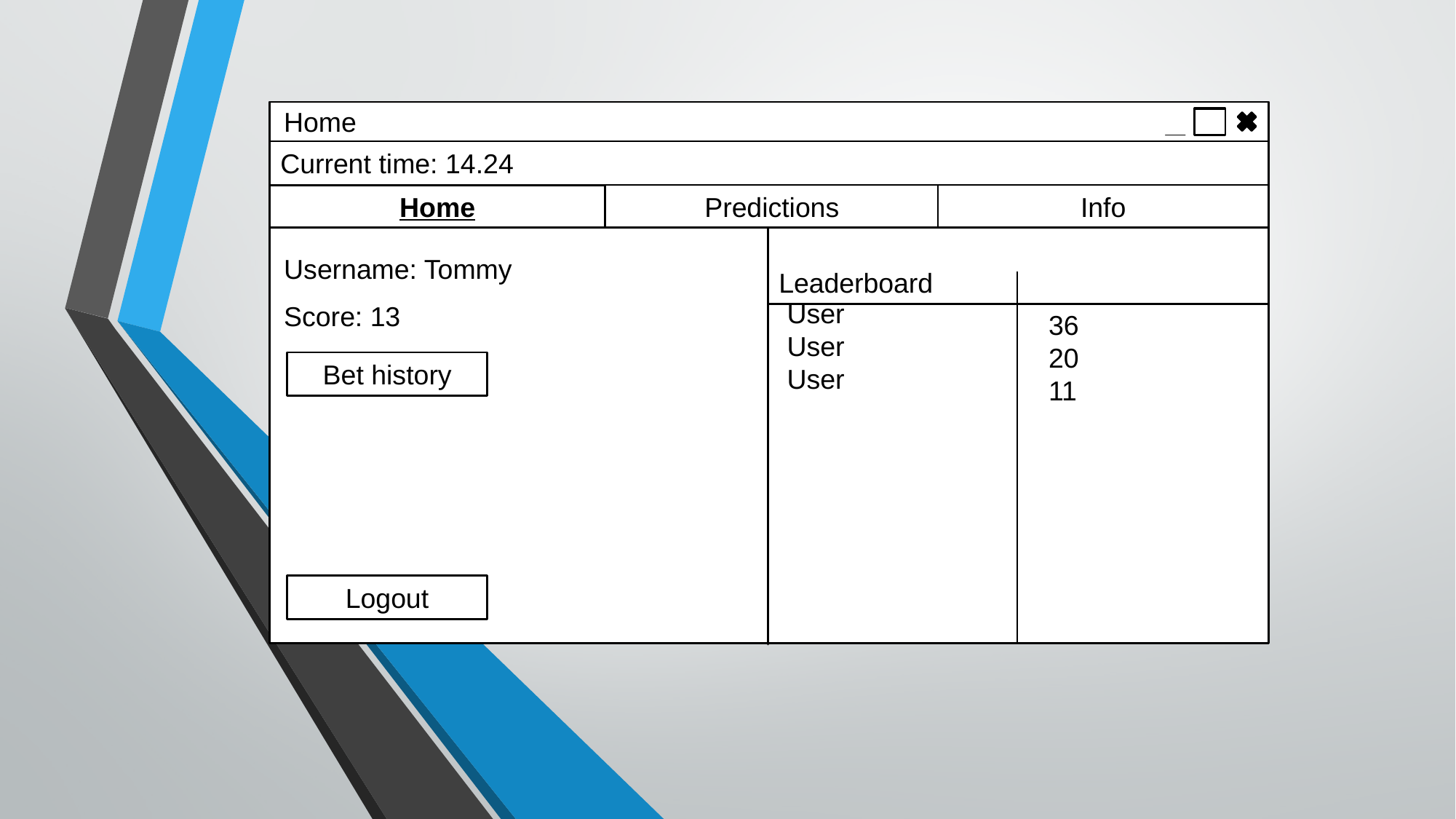

Home

Current time: 14.24										                  Radius College
#

Info
Predictions
Home
			Leaderboard
Username: Tommy
User
User
User
Score: 13
36
20
11
Bet history

Logout